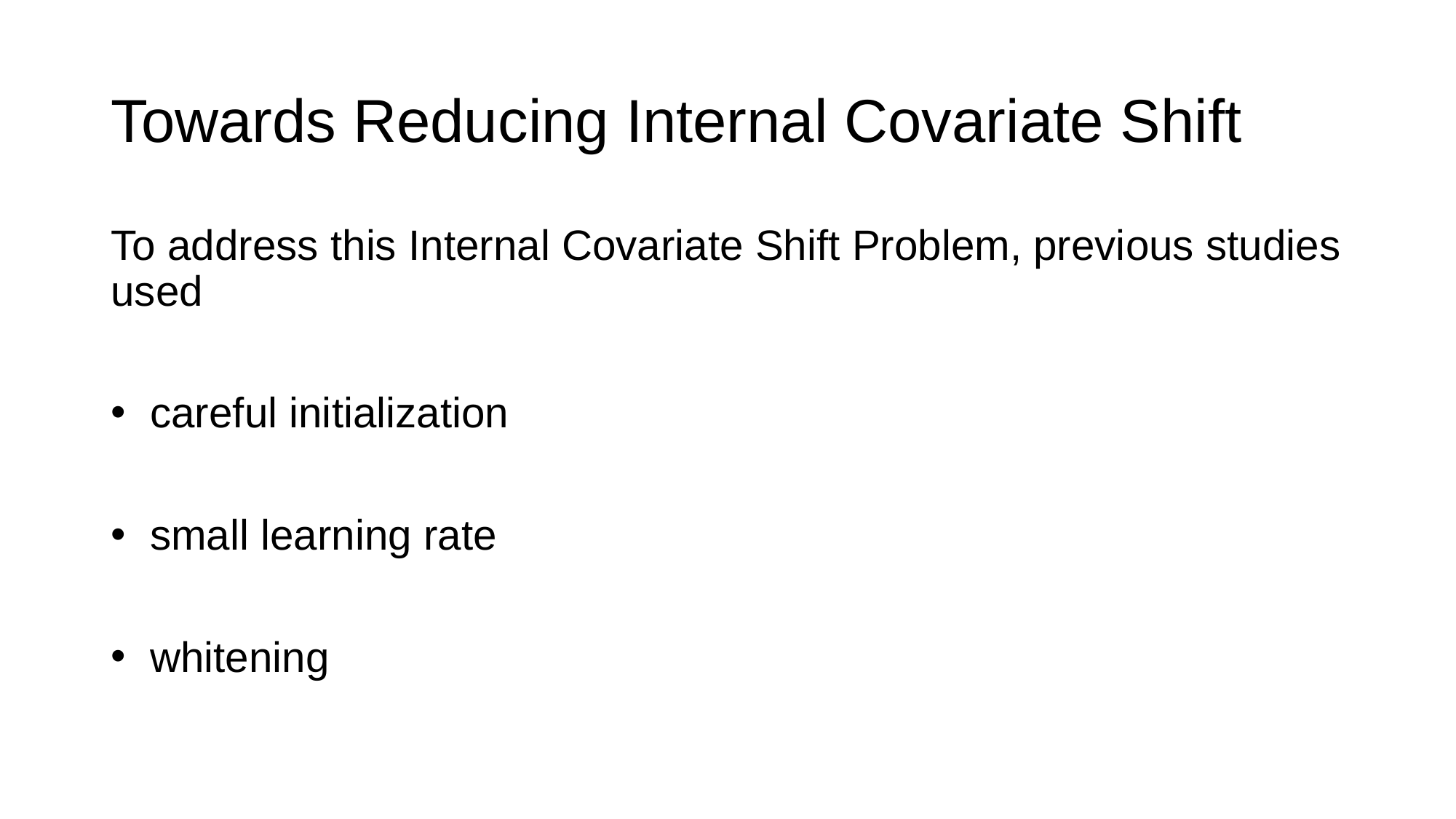

# Towards Reducing Internal Covariate Shift
To address this Internal Covariate Shift Problem, previous studies used

 careful initialization

 small learning rate

 whitening